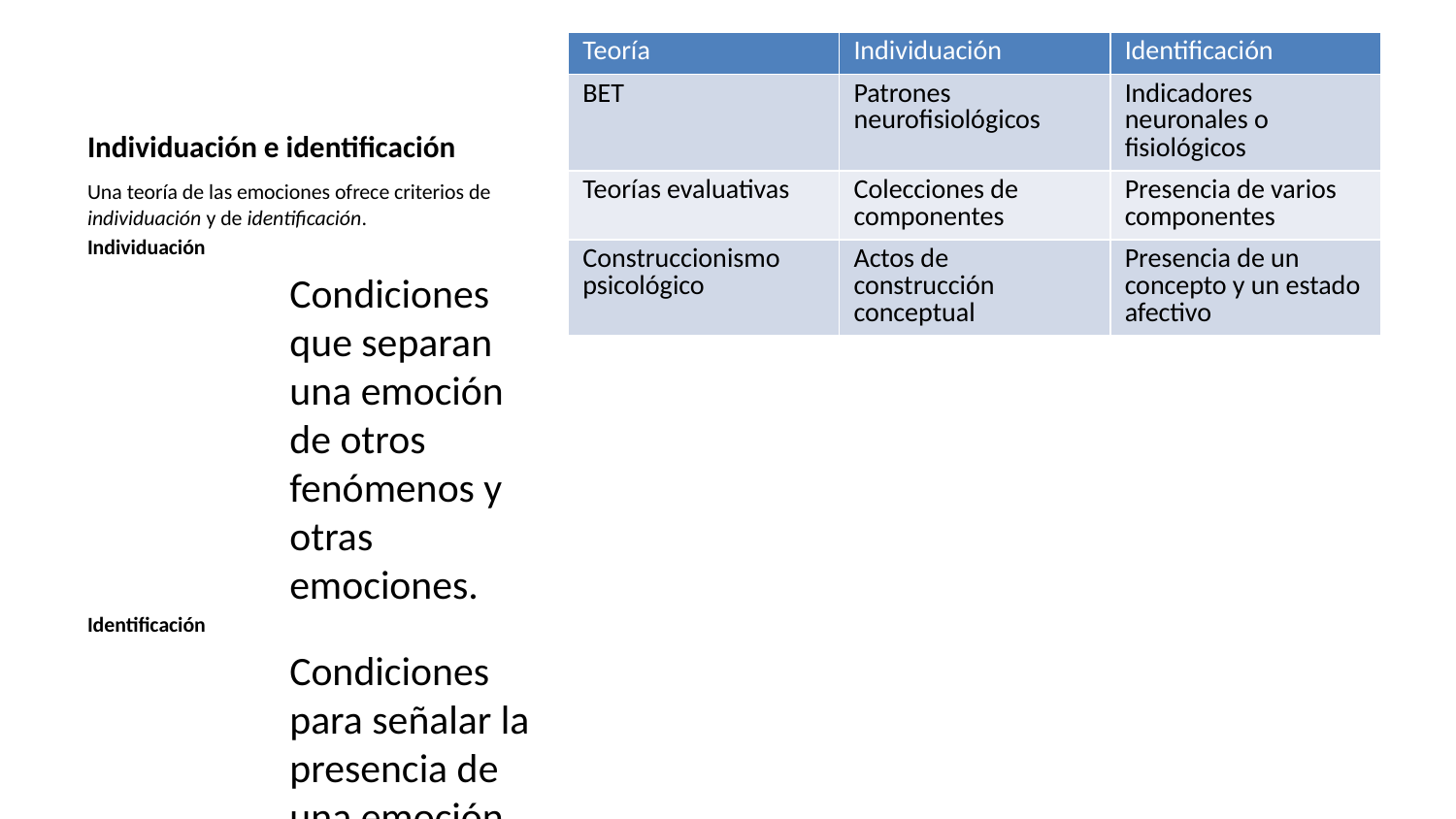

| Teoría | Individuación | Identificación |
| --- | --- | --- |
| BET | Patrones neurofisiológicos | Indicadores neuronales o fisiológicos |
| Teorías evaluativas | Colecciones de componentes | Presencia de varios componentes |
| Construccionismo psicológico | Actos de construcción conceptual | Presencia de un concepto y un estado afectivo |
# Individuación e identificación
Una teoría de las emociones ofrece criterios de individuación y de identificación.
Individuación
Condiciones que separan una emoción de otros fenómenos y otras emociones.
Identificación
Condiciones para señalar la presencia de una emoción.
Cada teoría actual provee cada uno de estos criterios.